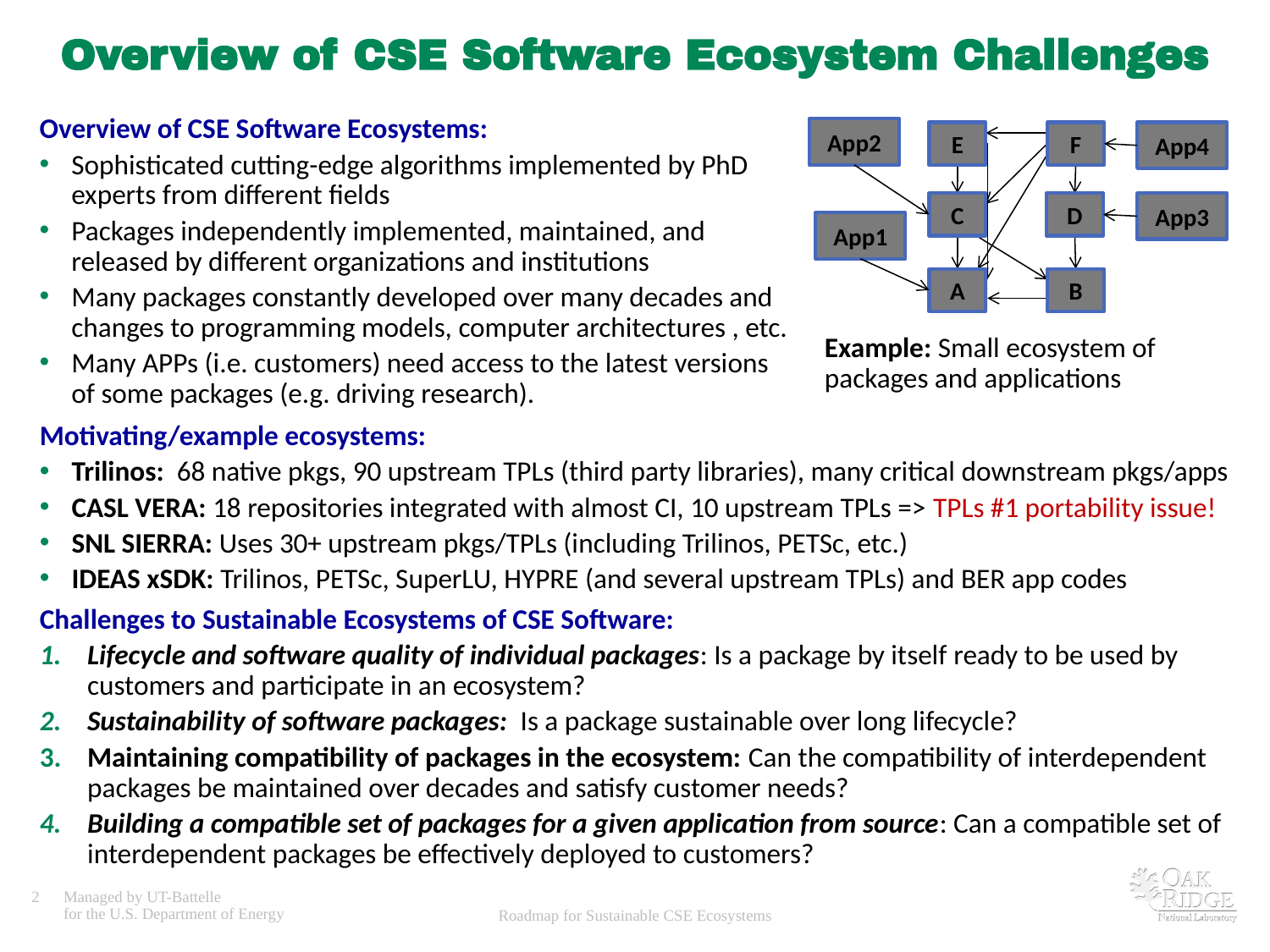

# Overview of CSE Software Ecosystem Challenges
Overview of CSE Software Ecosystems:
Sophisticated cutting-edge algorithms implemented by PhD experts from different fields
Packages independently implemented, maintained, and released by different organizations and institutions
Many packages constantly developed over many decades and changes to programming models, computer architectures , etc.
Many APPs (i.e. customers) need access to the latest versions of some packages (e.g. driving research).
App2
E

F
App4

App3
C

D
App1

A

B

Example: Small ecosystem of packages and applications
Motivating/example ecosystems:
Trilinos:  68 native pkgs, 90 upstream TPLs (third party libraries), many critical downstream pkgs/apps
CASL VERA: 18 repositories integrated with almost CI, 10 upstream TPLs => TPLs #1 portability issue!
SNL SIERRA: Uses 30+ upstream pkgs/TPLs (including Trilinos, PETSc, etc.)
IDEAS xSDK: Trilinos, PETSc, SuperLU, HYPRE (and several upstream TPLs) and BER app codes
Challenges to Sustainable Ecosystems of CSE Software:
Lifecycle and software quality of individual packages: Is a package by itself ready to be used by customers and participate in an ecosystem?
Sustainability of software packages:  Is a package sustainable over long lifecycle?
Maintaining compatibility of packages in the ecosystem: Can the compatibility of interdependent packages be maintained over decades and satisfy customer needs?
Building a compatible set of packages for a given application from source: Can a compatible set of interdependent packages be effectively deployed to customers?